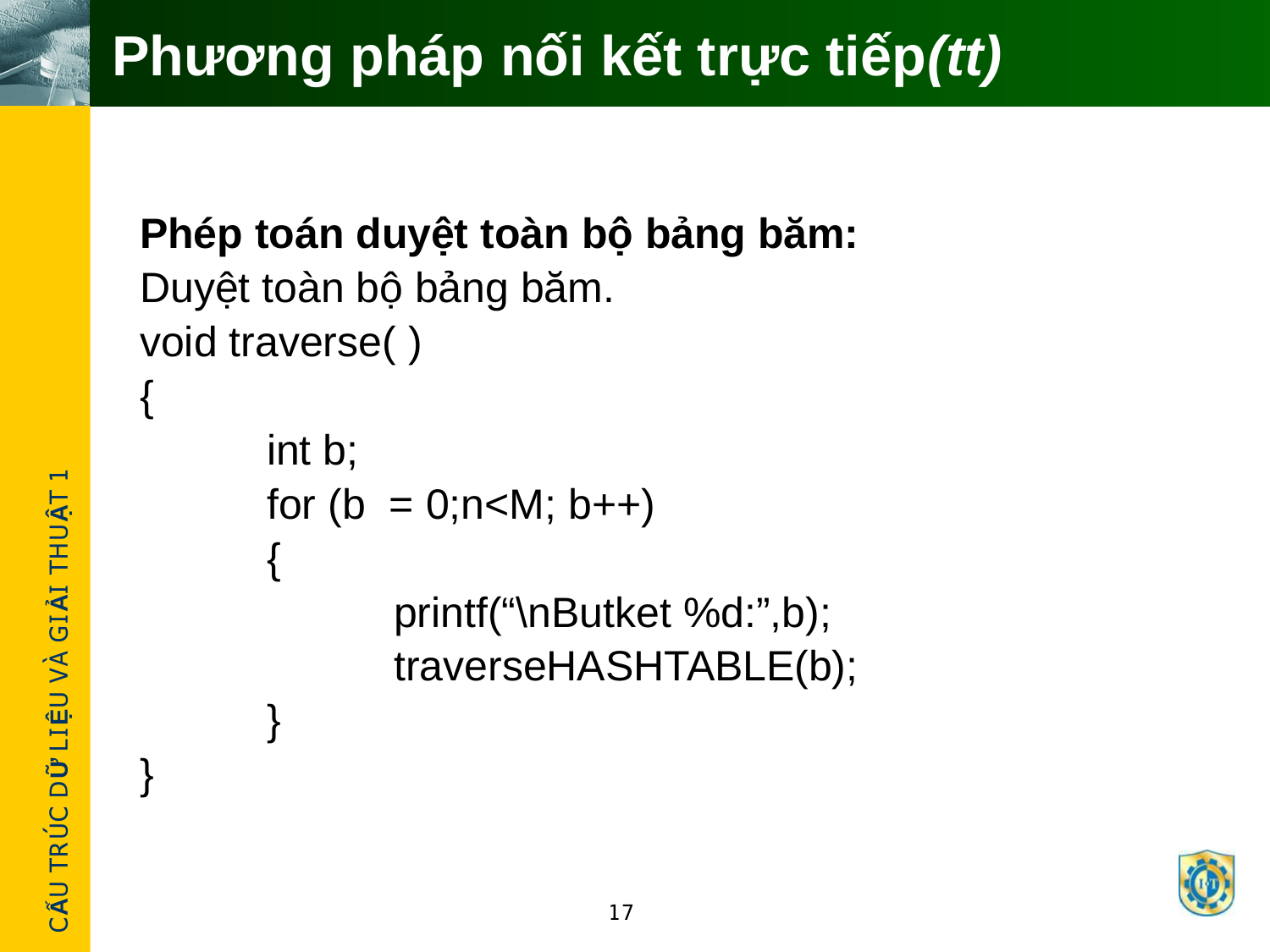

# Phương pháp nối kết trực tiếp(tt)

Phép toán duyệt toàn bộ bảng băm:
Duyệt toàn bộ bảng băm.
void traverse( )
{
	int b;
    	for (b  = 0;n<M; b++)
	{
		printf(“\nButket %d:”,b);
		traverseHASHTABLE(b);
	}
}